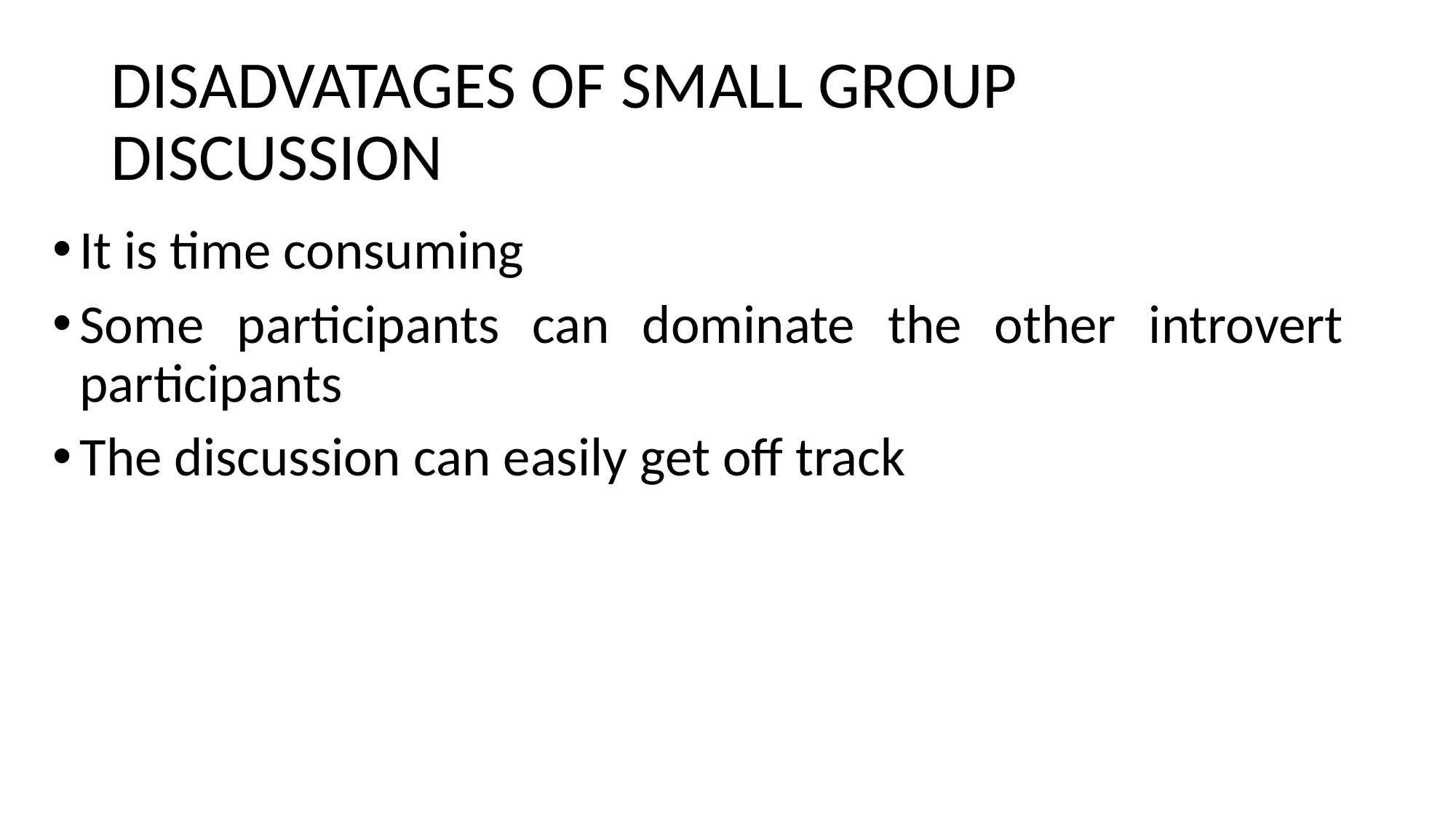

# DISADVATAGES OF SMALL GROUP DISCUSSION
It is time consuming
Some participants can dominate the other introvert participants
The discussion can easily get off track